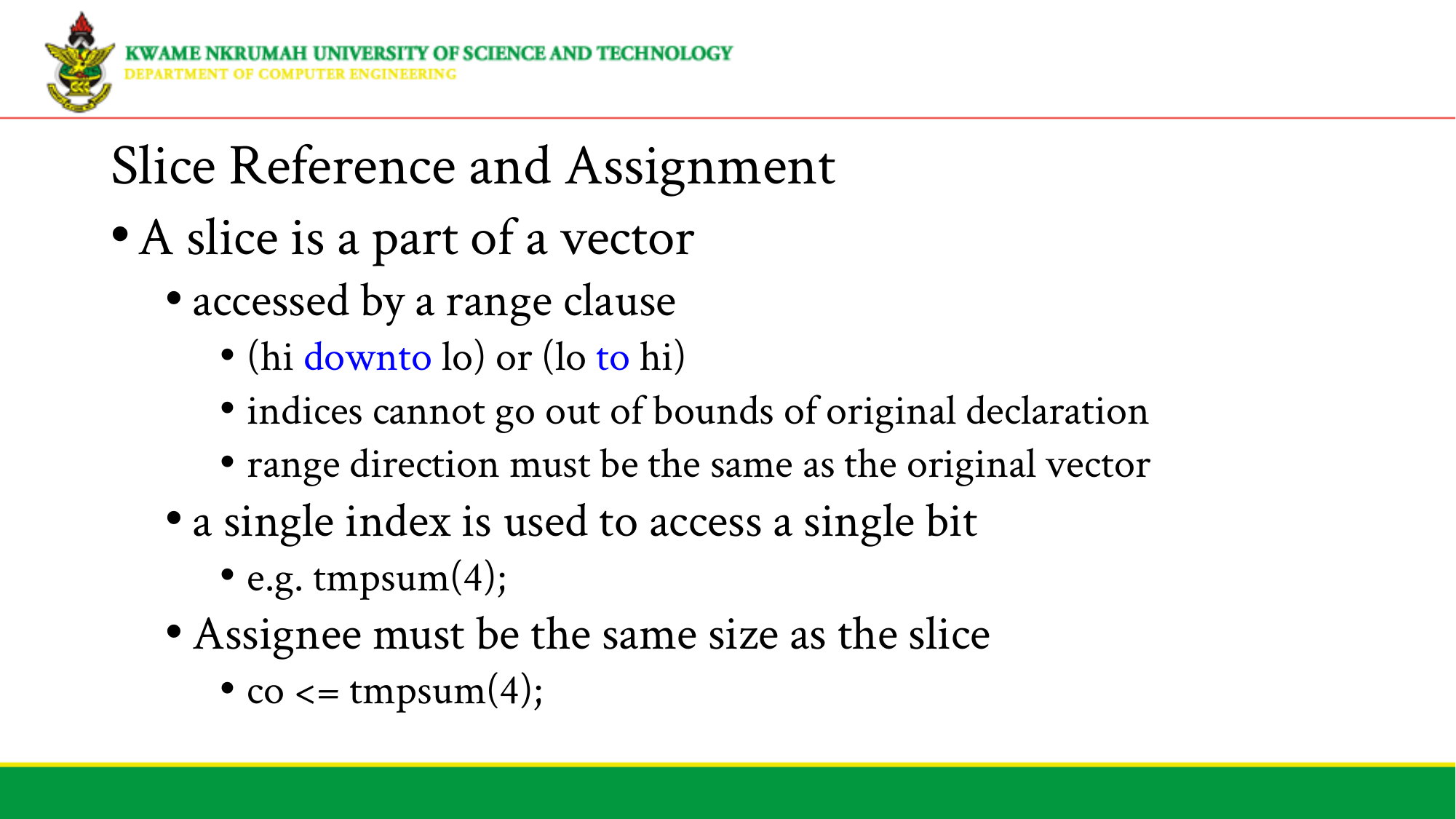

# Slice Reference and Assignment
A slice is a part of a vector
accessed by a range clause
(hi downto lo) or (lo to hi)
indices cannot go out of bounds of original declaration
range direction must be the same as the original vector
a single index is used to access a single bit
e.g. tmpsum(4);
Assignee must be the same size as the slice
co <= tmpsum(4);